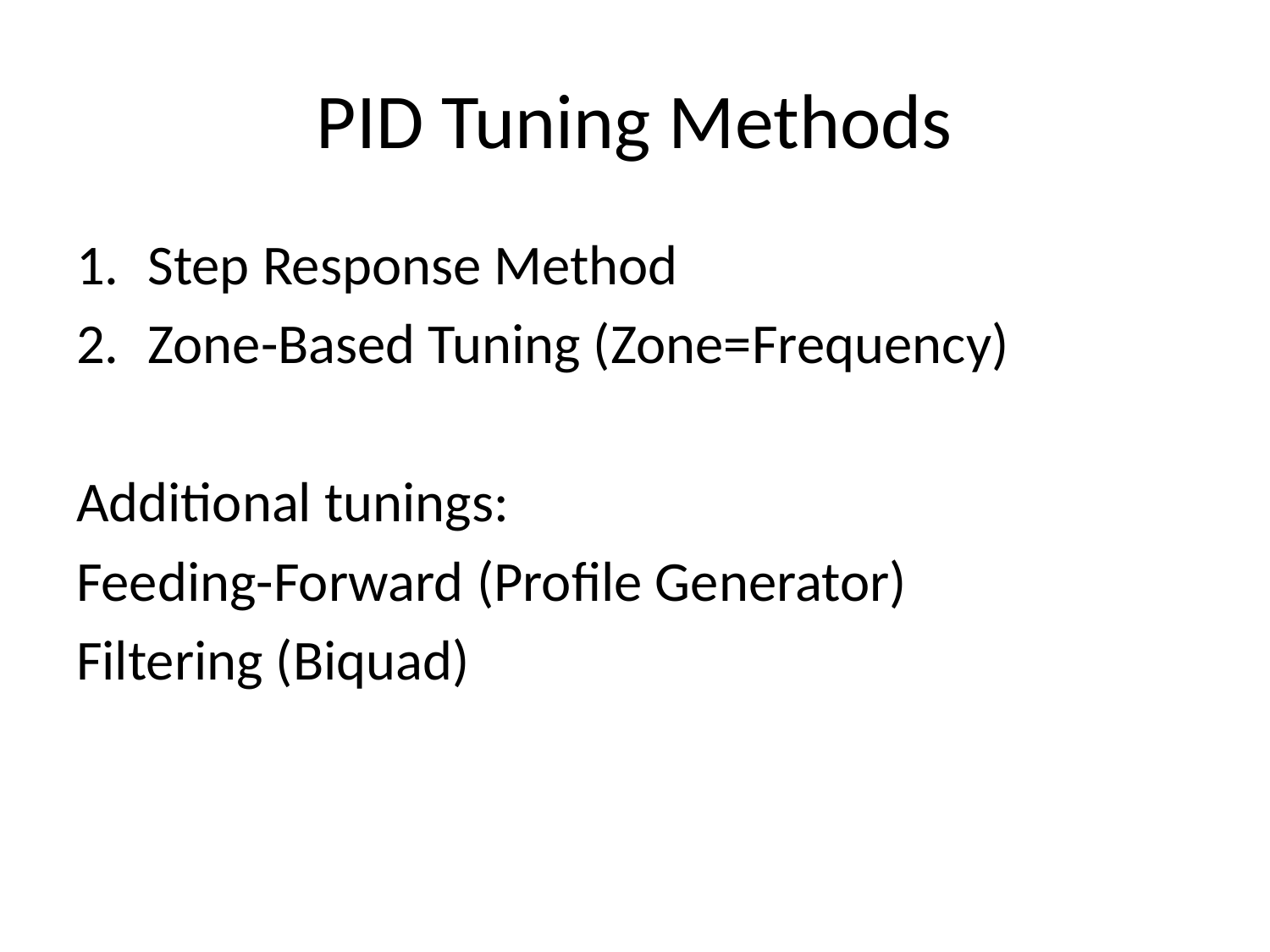

# PID Tuning Methods
Step Response Method
Zone-Based Tuning (Zone=Frequency)

Additional tunings:
Feeding-Forward (Profile Generator)
Filtering (Biquad)